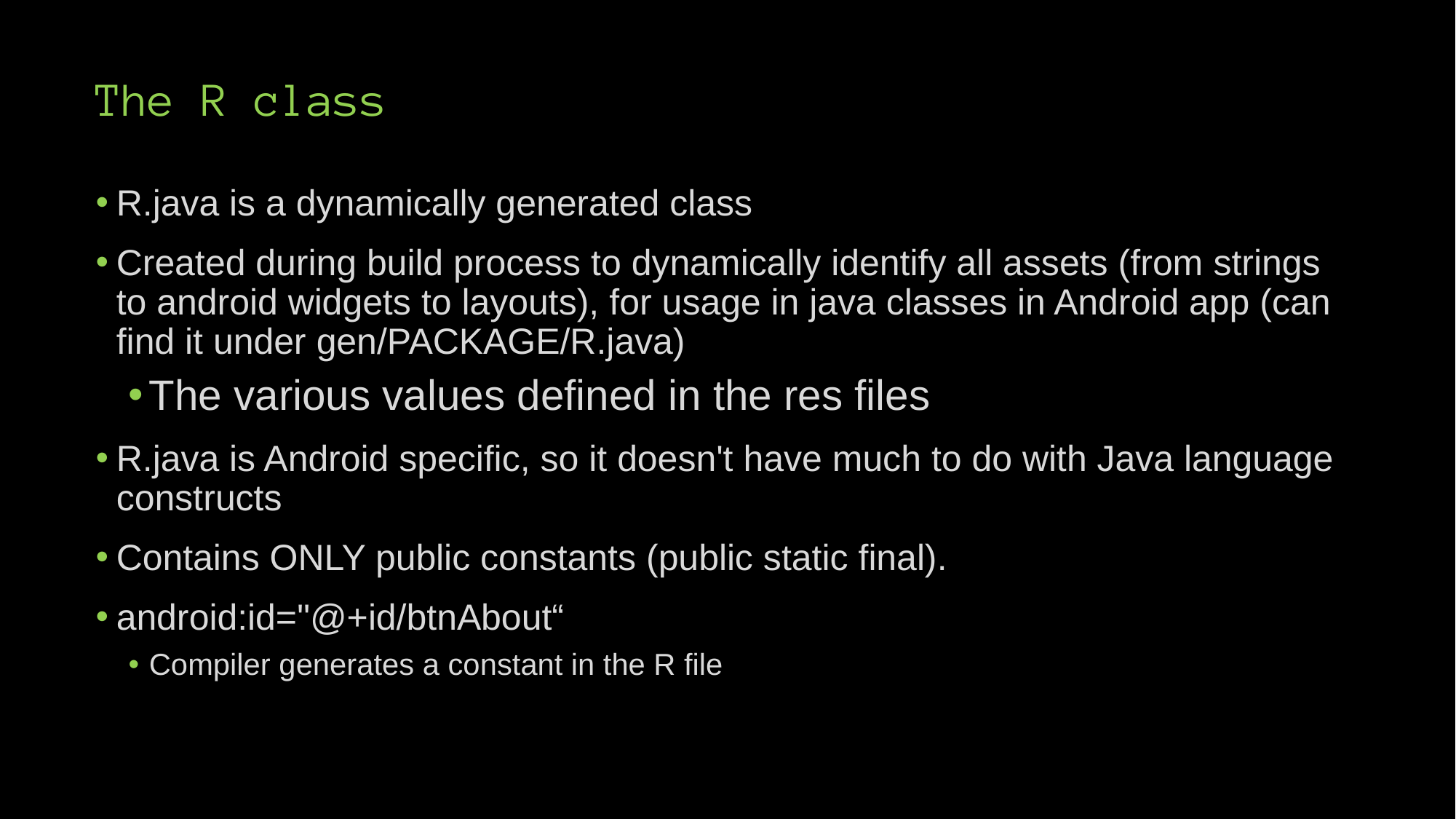

# The R class
R.java is a dynamically generated class
Created during build process to dynamically identify all assets (from strings to android widgets to layouts), for usage in java classes in Android app (can find it under gen/PACKAGE/R.java)
The various values defined in the res files
R.java is Android specific, so it doesn't have much to do with Java language constructs
Contains ONLY public constants (public static final).
android:id="@+id/btnAbout“
Compiler generates a constant in the R file